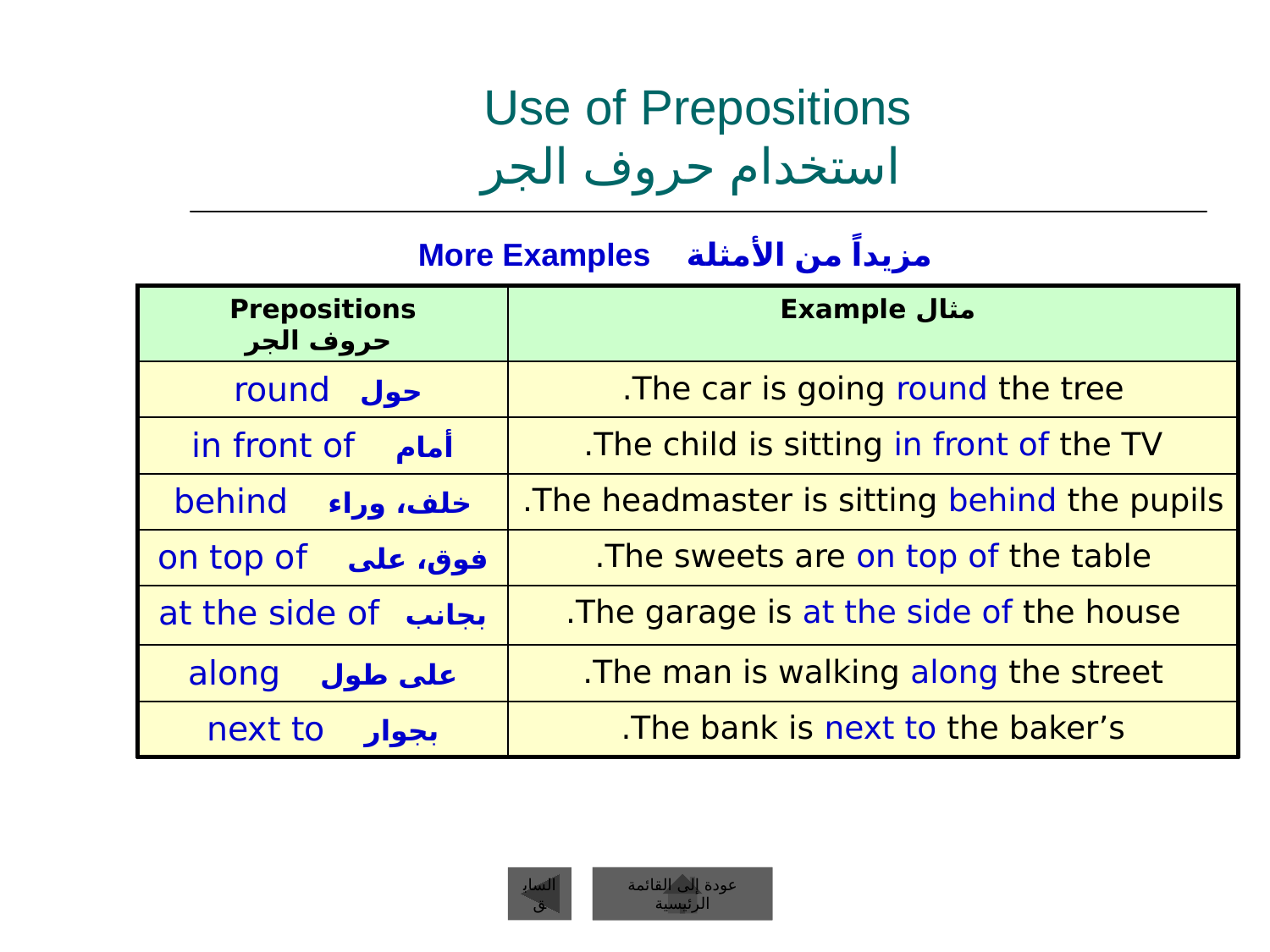

# Use of Prepositions استخدام حروف الجر
مزيداً من الأمثلة    More Examples
Prepositions
 حروف الجر
مثال Example
حول    round
The car is going round the tree.
أمام    in front of
The child is sitting in front of the TV.
خلف، وراء    behind
The headmaster is sitting behind the pupils.
فوق، على    on top of
The sweets are on top of the table.
بجانب   at the side of
The garage is at the side of the house.
على طول    along
The man is walking along the street.
بجوار    next to
The bank is next to the baker’s.

السابق
عودة إلى القائمة الرئيسية
عودة إلى القائمة الرئيسية